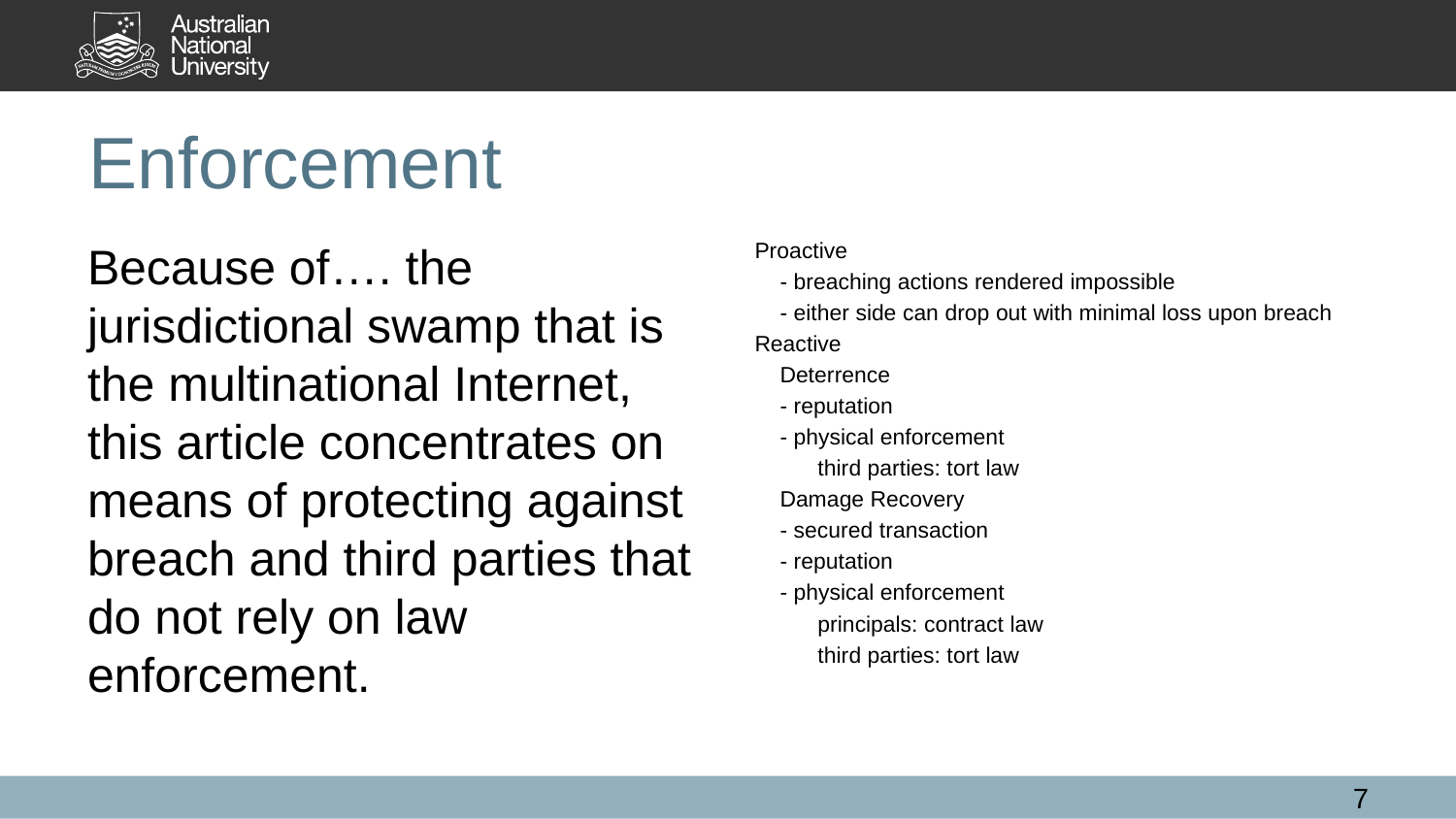

# Enforcement
Because of…. the jurisdictional swamp that is the multinational Internet, this article concentrates on means of protecting against breach and third parties that do not rely on law enforcement.

Proactive
    - breaching actions rendered impossible
    - either side can drop out with minimal loss upon breach
Reactive
    Deterrence
    - reputation
    - physical enforcement
          third parties: tort law
    Damage Recovery
    - secured transaction
    - reputation
    - physical enforcement
          principals: contract law
          third parties: tort law

7